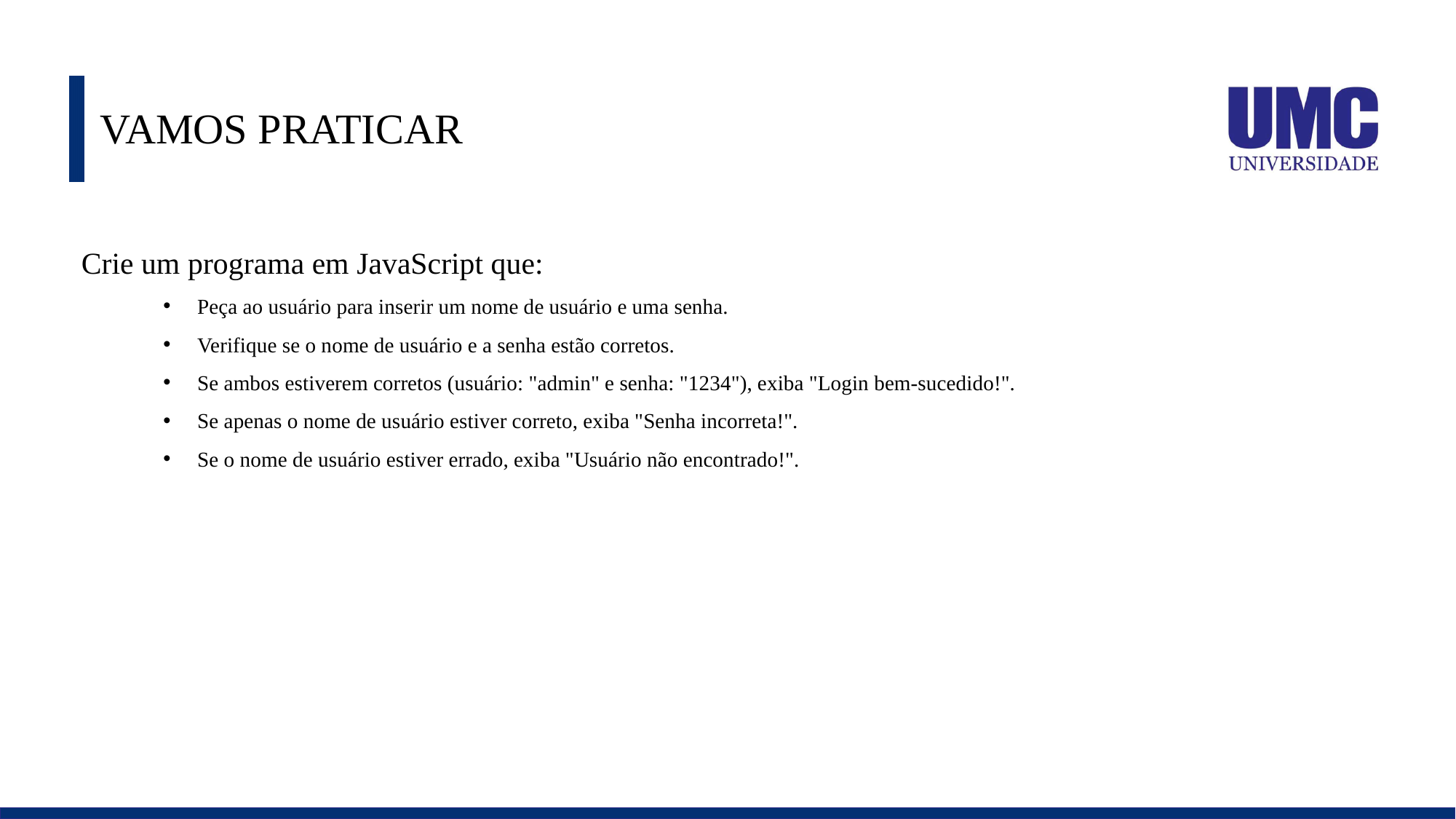

# VAMOS PRATICAR
Crie um programa em JavaScript que:
Peça ao usuário para inserir um nome de usuário e uma senha.
Verifique se o nome de usuário e a senha estão corretos.
Se ambos estiverem corretos (usuário: "admin" e senha: "1234"), exiba "Login bem-sucedido!".
Se apenas o nome de usuário estiver correto, exiba "Senha incorreta!".
Se o nome de usuário estiver errado, exiba "Usuário não encontrado!".